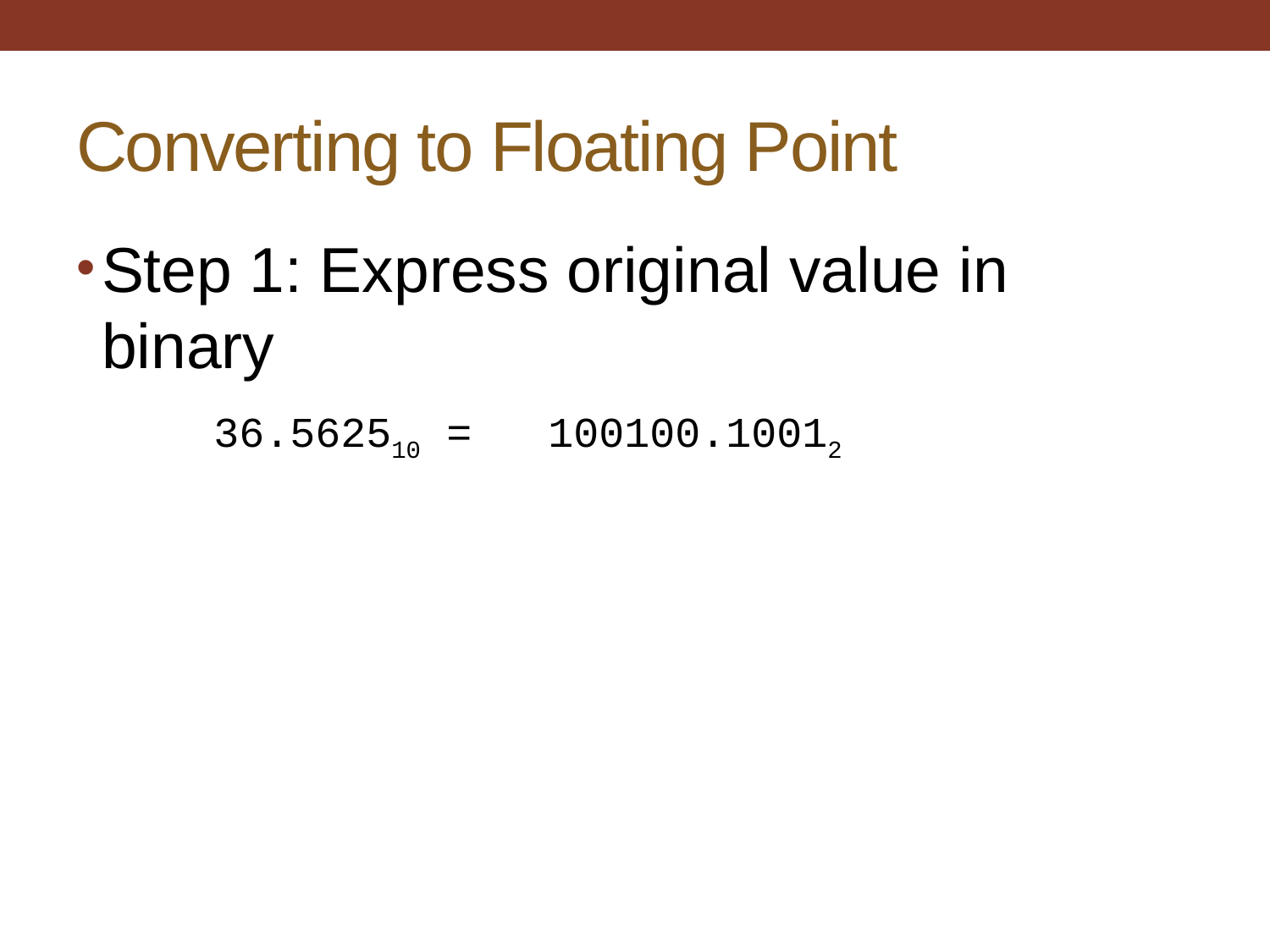

# Converting to Floating Point
Step 1: Express original value in binary

36.562510 =   100100.10012